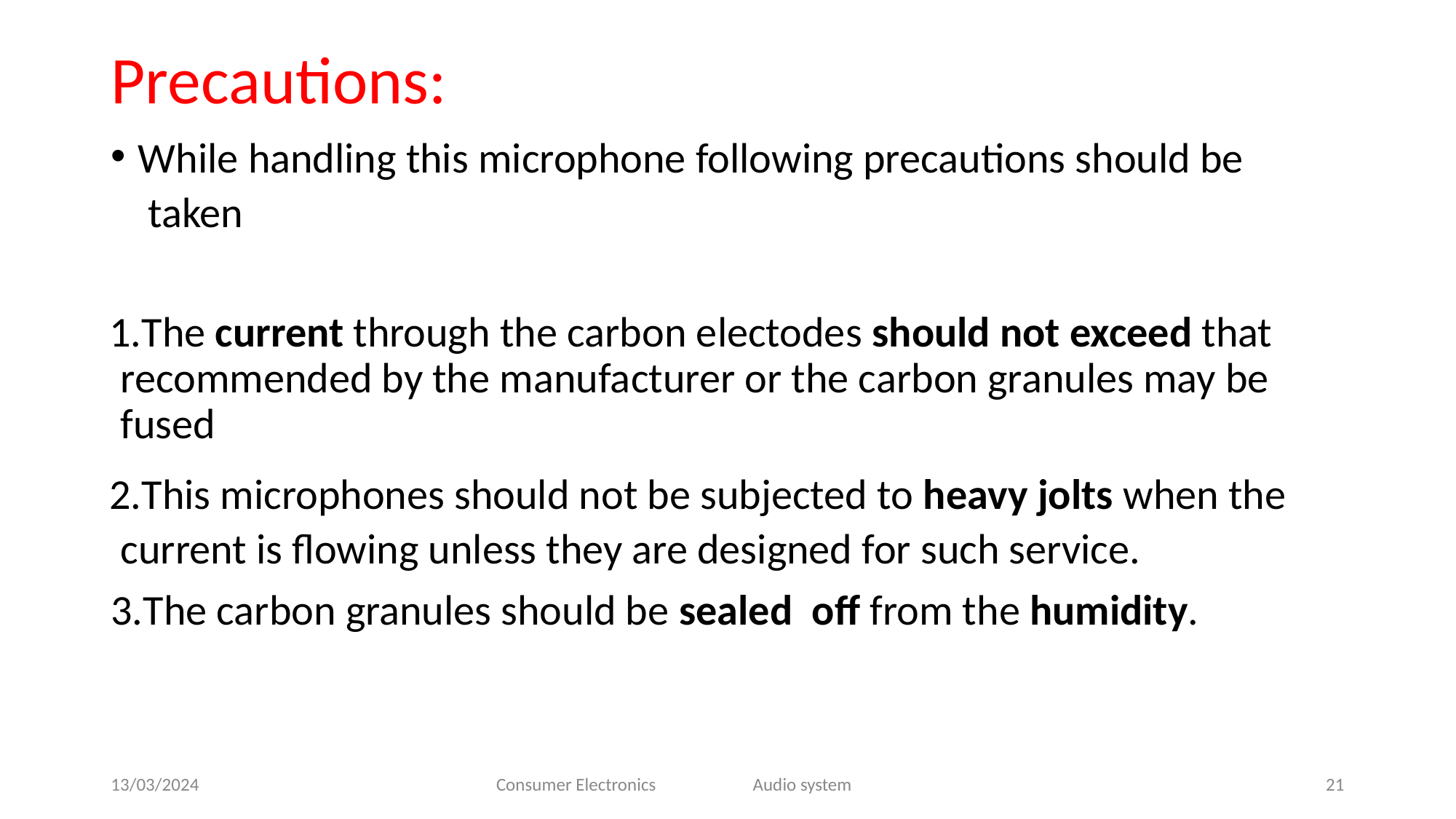

# Precautions:
While handling this microphone following precautions should be  taken

The current through the carbon electodes should not exceed that  recommended by the manufacturer or the carbon granules may be  fused
This microphones should not be subjected to heavy jolts when the  current is flowing unless they are designed for such service.
The carbon granules should be sealed  off from the humidity.
13/03/2024
Consumer Electronics
Audio system
21